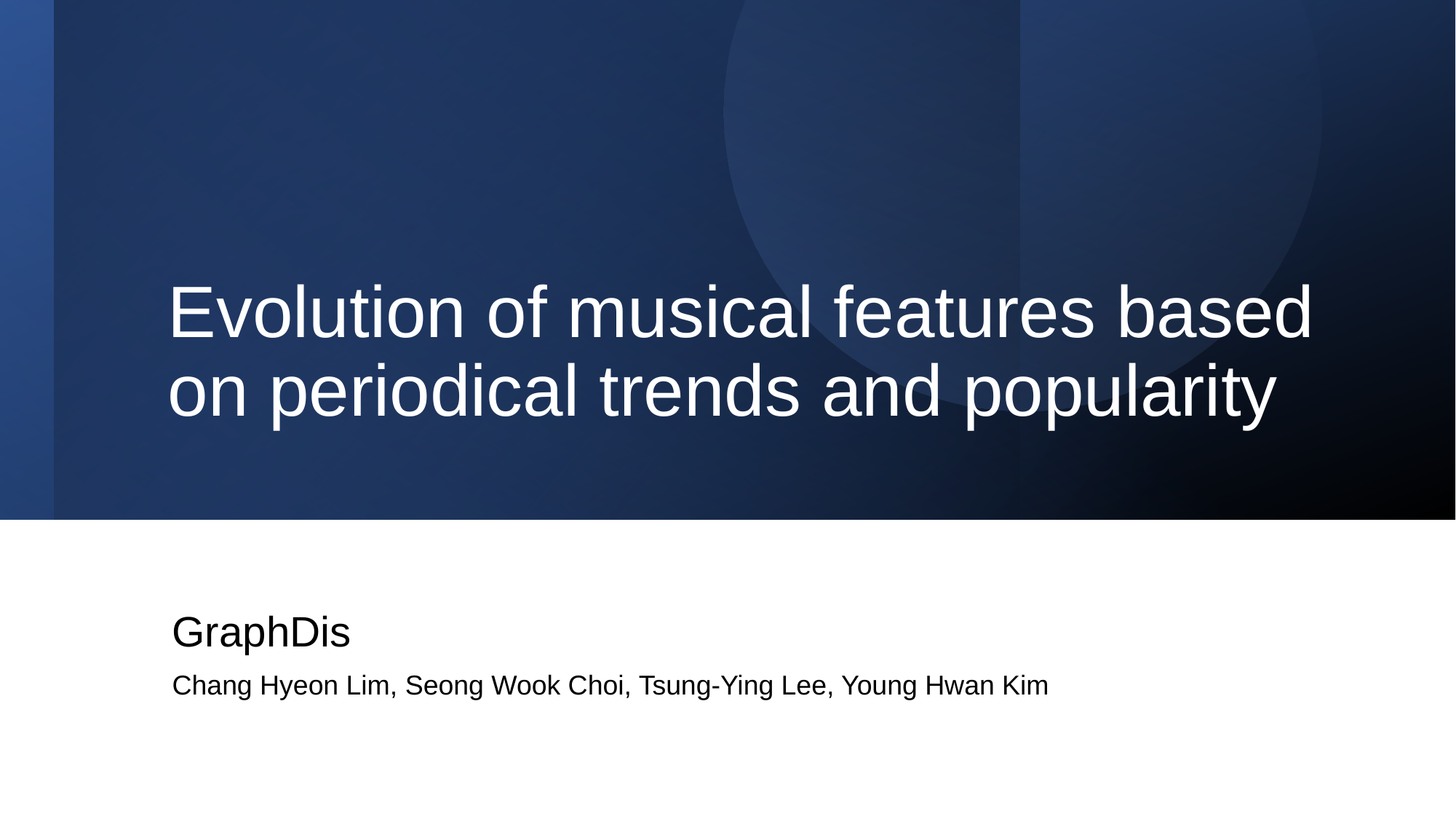

# Evolution of musical features based on periodical trends and popularity

GraphDis
Chang Hyeon Lim, Seong Wook Choi, Tsung-Ying Lee, Young Hwan Kim